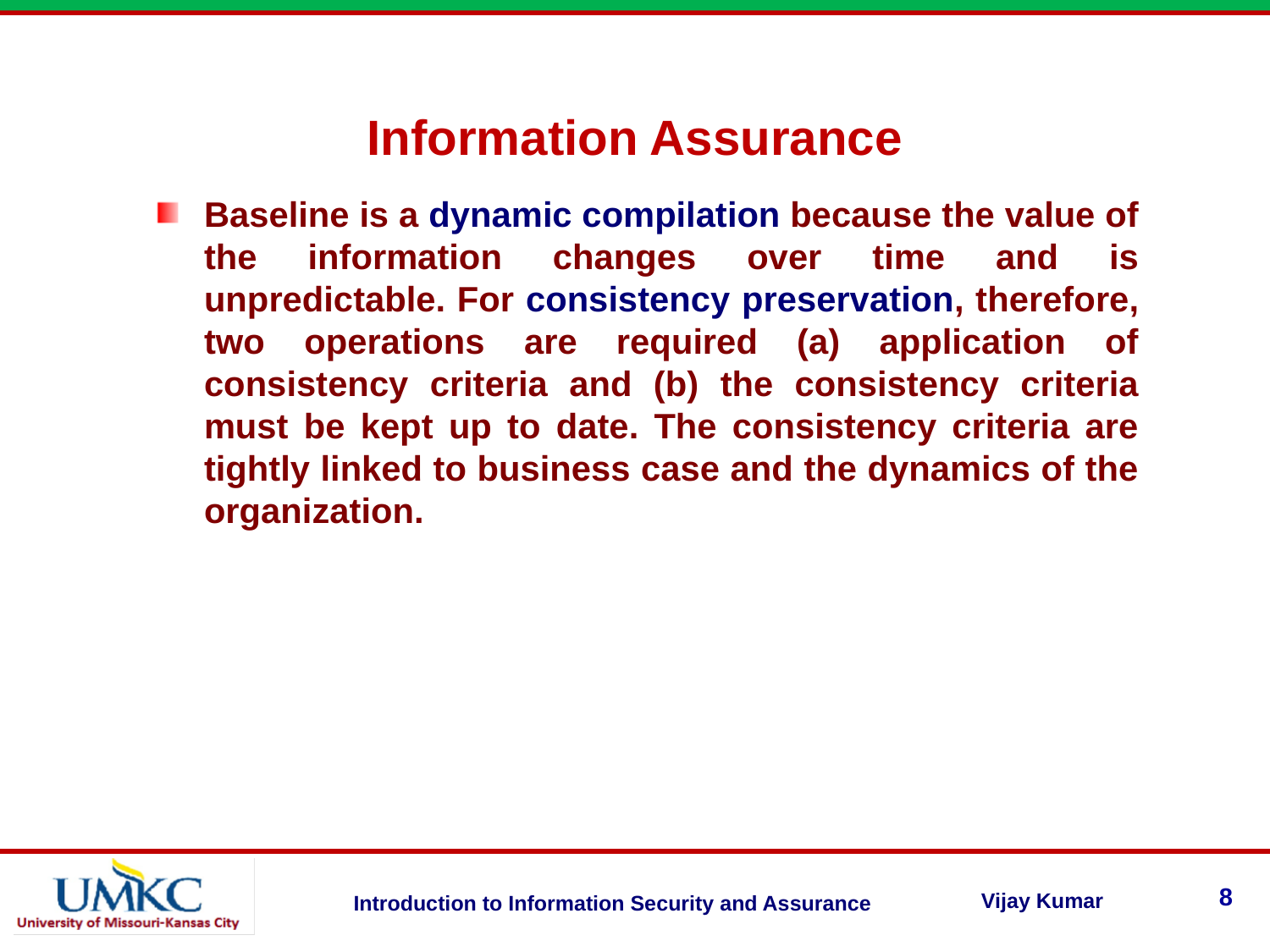

Information Assurance
Baseline is a dynamic compilation because the value of the information changes over time and is unpredictable. For consistency preservation, therefore, two operations are required (a) application of consistency criteria and (b) the consistency criteria must be kept up to date. The consistency criteria are tightly linked to business case and the dynamics of the organization.
8